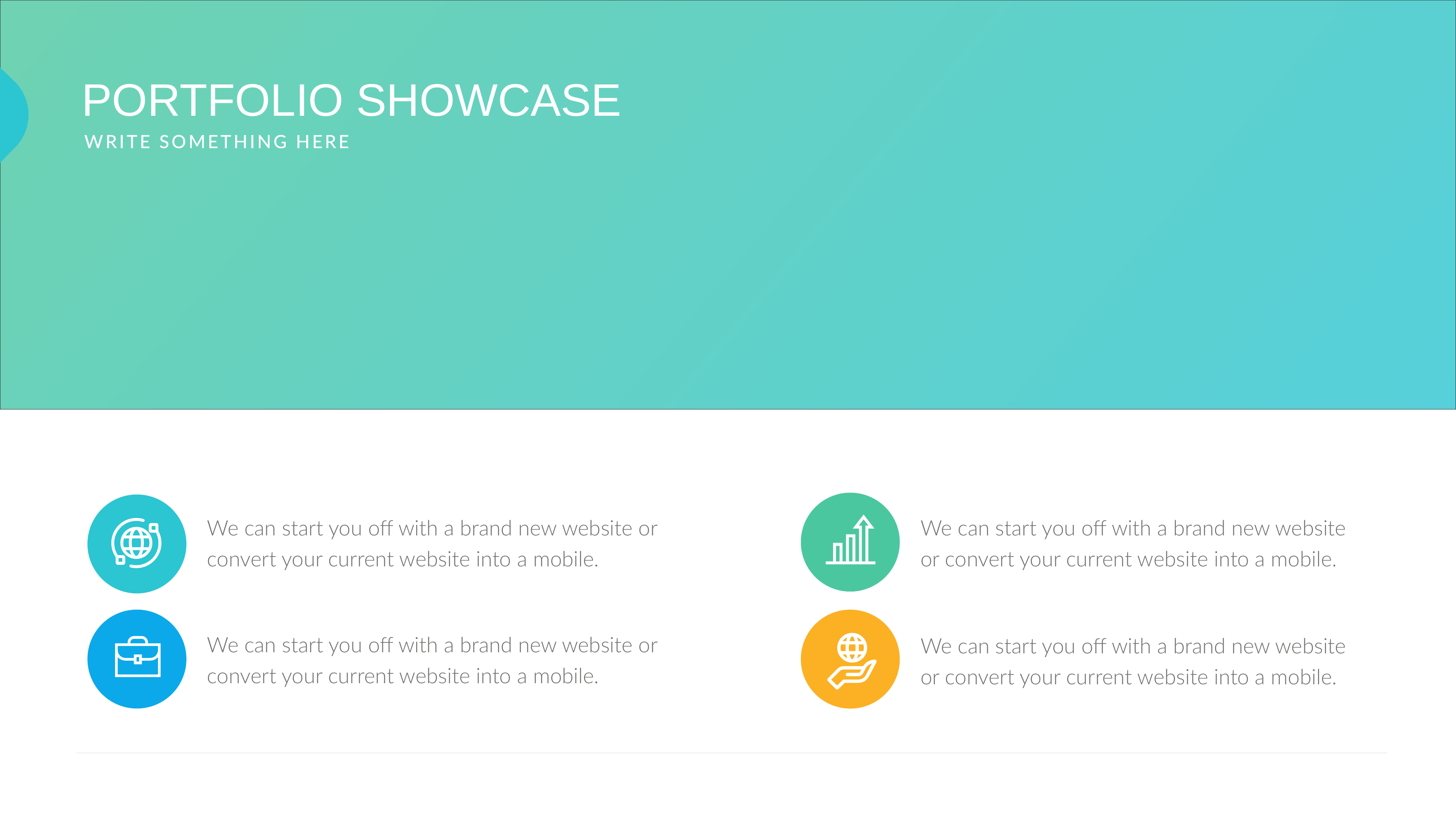

PORTFOLIO SHOWCASE
WRITE SOMETHING HERE

We can start you off with a brand new website or convert your current website into a mobile.
We can start you off with a brand new website or convert your current website into a mobile.

We can start you off with a brand new website or convert your current website into a mobile.
We can start you off with a brand new website or convert your current website into a mobile.